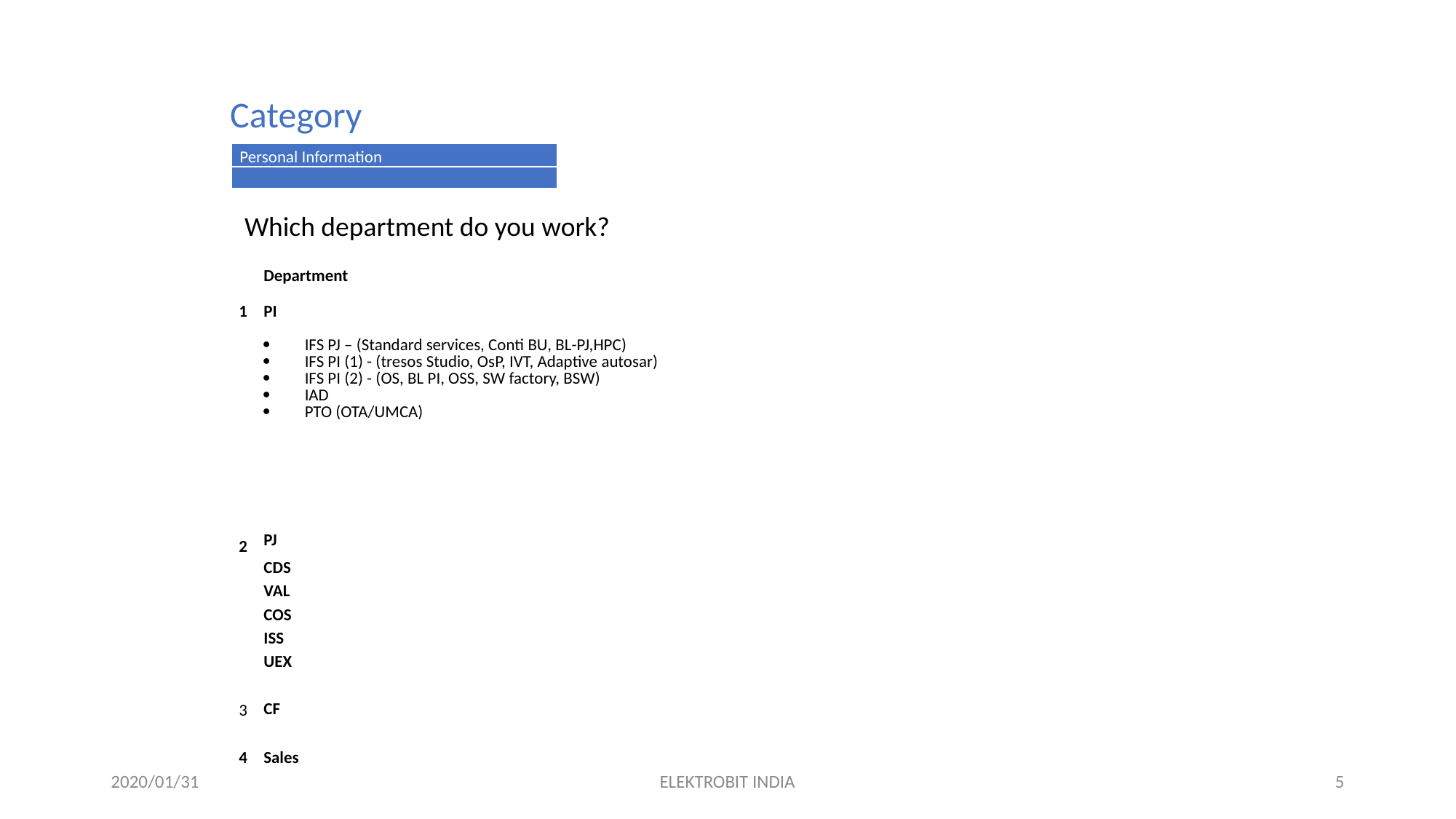

Category
| Personal Information |
| --- |
|  |
Which department do you work?
|  | Department |
| --- | --- |
| 1 | PI |
|  | IFS PJ – (Standard services, Conti BU, BL-PJ,HPC) IFS PI (1) - (tresos Studio, OsP, IVT, Adaptive autosar) IFS PI (2) - (OS, BL PI, OSS, SW factory, BSW) IAD PTO (OTA/UMCA) |
|  |  |
|  |  |
|  |  |
|  |  |
| 2 | PJ |
|  | CDS |
|  | VAL |
|  | COS |
|  | ISS |
|  | UEX |
|  |  |
| 3 | CF |
|  |  |
| 4 | Sales |
2020/01/31
ELEKTROBIT INDIA
5